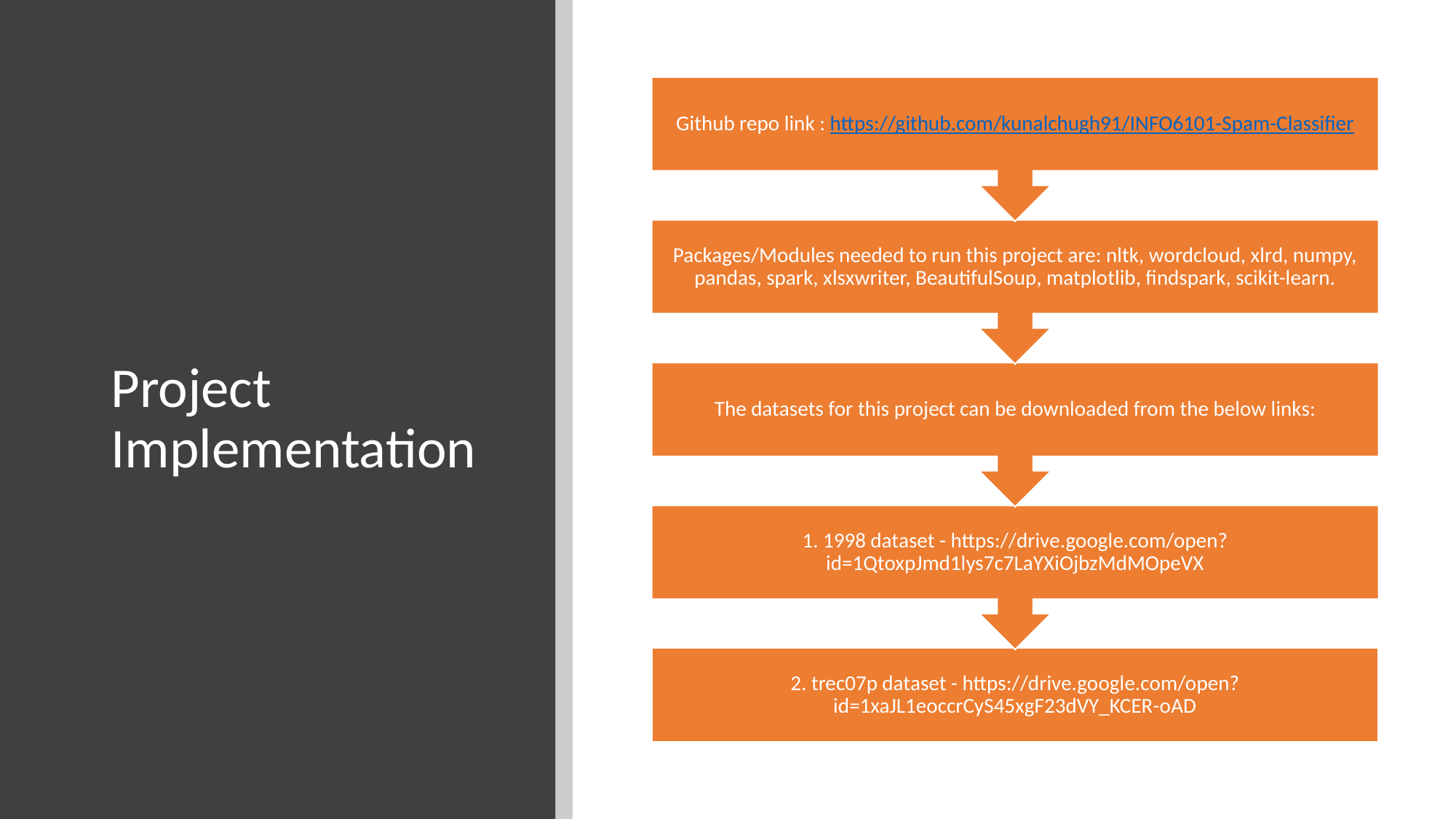

2. trec07p dataset - https://drive.google.com/open?id=1xaJL1eoccrCyS45xgF23dVY_KCER-oAD
1. 1998 dataset - https://drive.google.com/open?id=1QtoxpJmd1lys7c7LaYXiOjbzMdMOpeVX
The datasets for this project can be downloaded from the below links:
Packages/Modules needed to run this project are: nltk, wordcloud, xlrd, numpy, pandas, spark, xlsxwriter, BeautifulSoup, matplotlib, findspark, scikit-learn.
Github repo link : https://github.com/kunalchugh91/INFO6101-Spam-Classifier
# Project Implementation